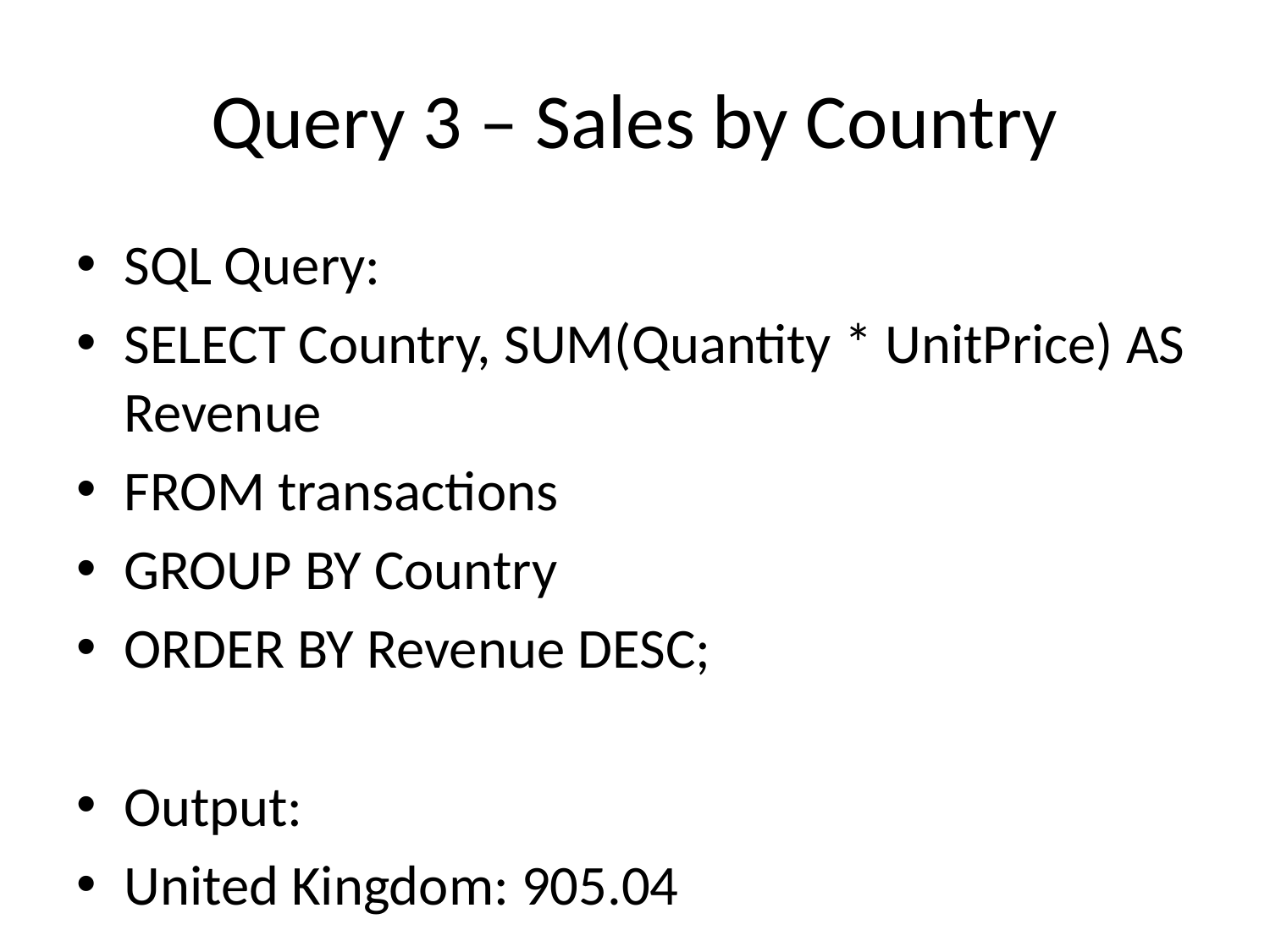

# Query 3 – Sales by Country
SQL Query:
SELECT Country, SUM(Quantity * UnitPrice) AS Revenue
FROM transactions
GROUP BY Country
ORDER BY Revenue DESC;

Output:
United Kingdom: 905.04

Insight: Shows which countries generate the most revenue.